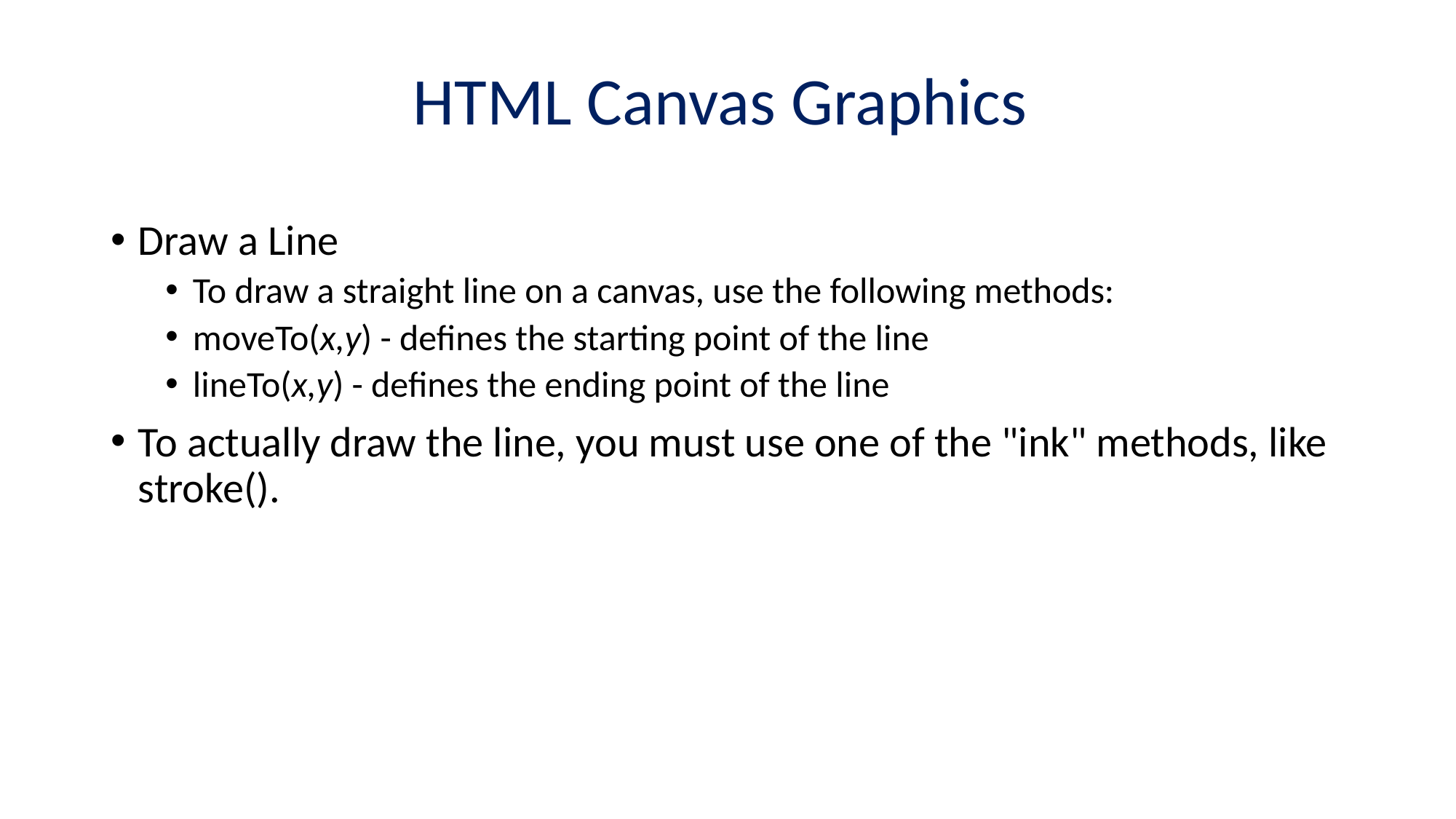

# HTML Canvas Graphics
Draw a Line
To draw a straight line on a canvas, use the following methods:
moveTo(x,y) - defines the starting point of the line
lineTo(x,y) - defines the ending point of the line
To actually draw the line, you must use one of the "ink" methods, like stroke().